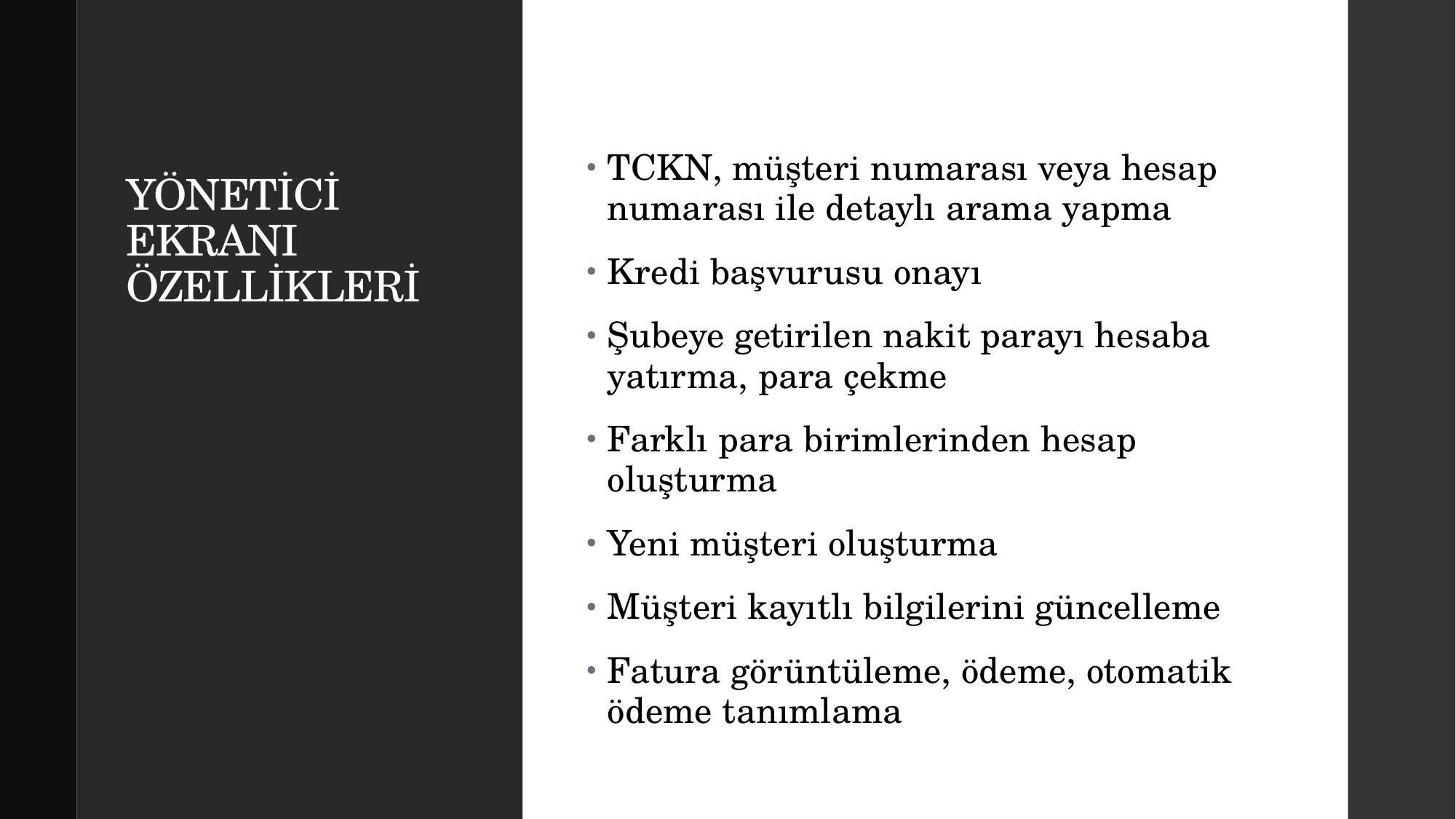

# YÖNETİCİ EKRANI ÖZELLİKLERİ

TCKN, müşteri numarası veya hesap numarası ile detaylı arama yapma
Kredi başvurusu onayı
Şubeye getirilen nakit parayı hesaba yatırma, para çekme
Farklı para birimlerinden hesap oluşturma
Yeni müşteri oluşturma
Müşteri kayıtlı bilgilerini güncelleme
Fatura görüntüleme, ödeme, otomatik ödeme tanımlama